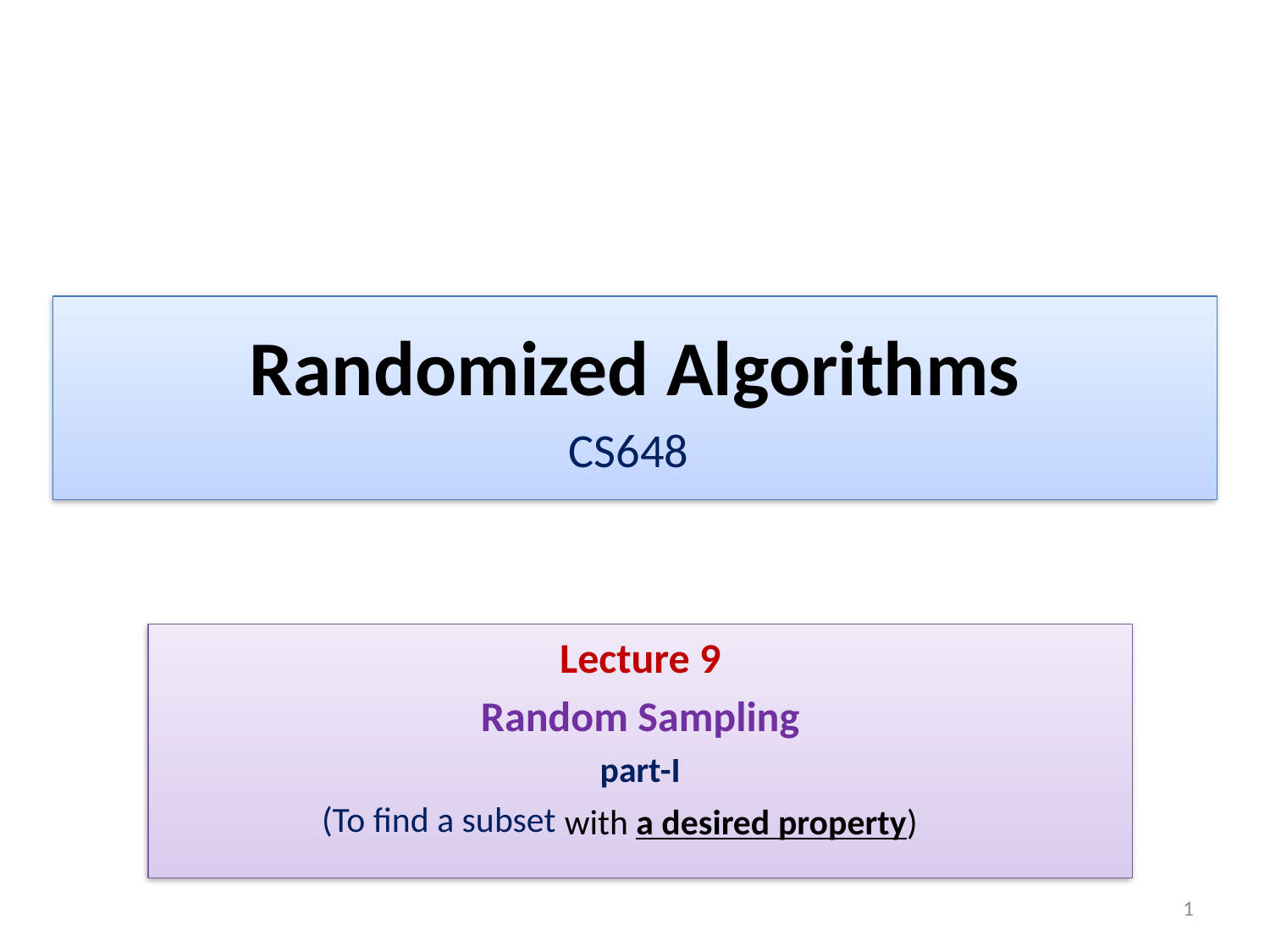

# Randomized Algorithms CS648
Lecture 9
Random Sampling
part-I
                    (To find a subset

with a desired property)
1